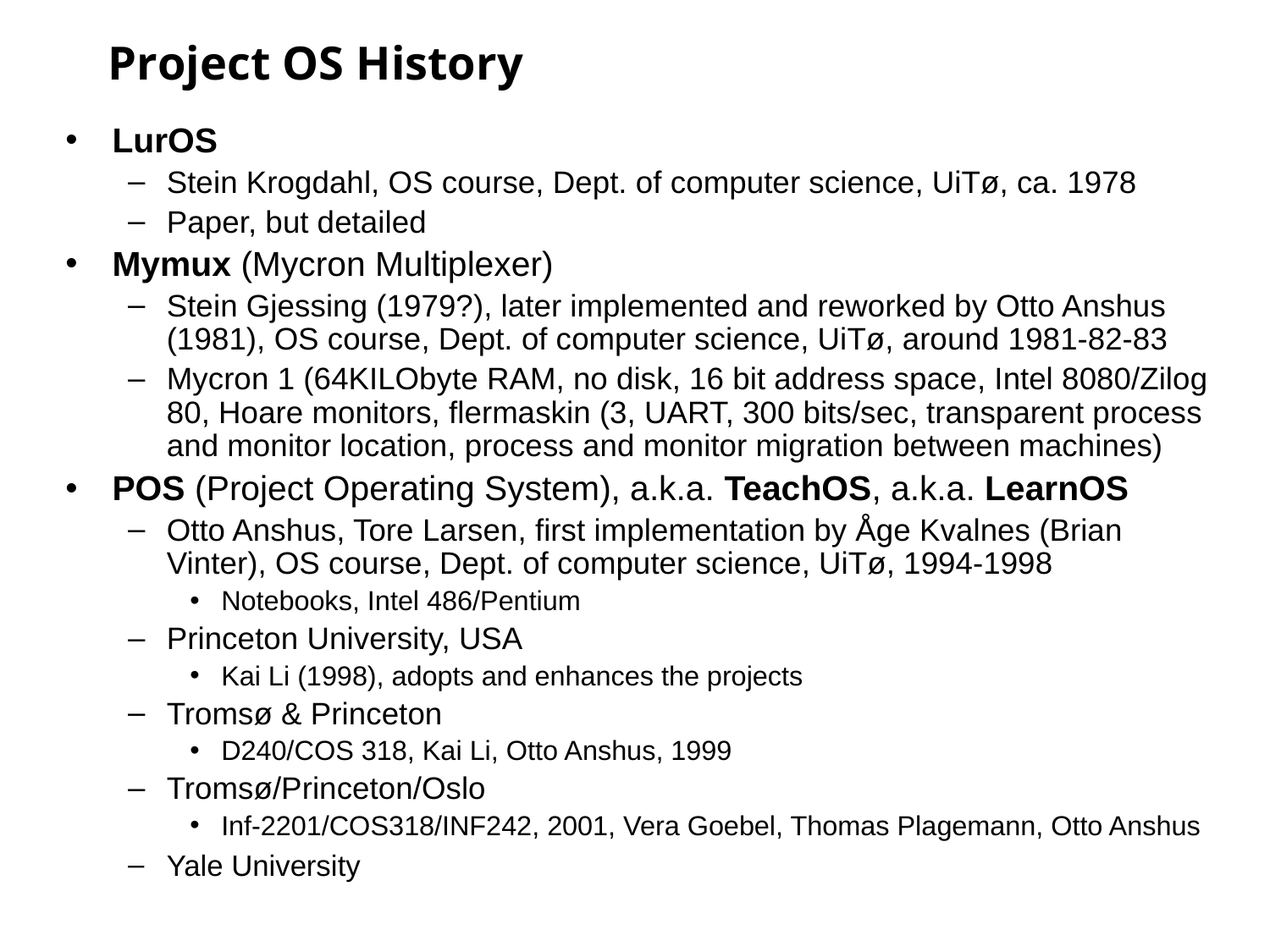

# Project OS History
LurOS
Stein Krogdahl, OS course, Dept. of computer science, UiTø, ca. 1978
Paper, but detailed
Mymux (Mycron Multiplexer)
Stein Gjessing (1979?), later implemented and reworked by Otto Anshus (1981), OS course, Dept. of computer science, UiTø, around 1981-82-83
Mycron 1 (64KILObyte RAM, no disk, 16 bit address space, Intel 8080/Zilog 80, Hoare monitors, flermaskin (3, UART, 300 bits/sec, transparent process and monitor location, process and monitor migration between machines)
POS (Project Operating System), a.k.a. TeachOS, a.k.a. LearnOS
Otto Anshus, Tore Larsen, first implementation by Åge Kvalnes (Brian Vinter), OS course, Dept. of computer science, UiTø, 1994-1998
Notebooks, Intel 486/Pentium
Princeton University, USA
Kai Li (1998), adopts and enhances the projects
Tromsø & Princeton
D240/COS 318, Kai Li, Otto Anshus, 1999
Tromsø/Princeton/Oslo
Inf-2201/COS318/INF242, 2001, Vera Goebel, Thomas Plagemann, Otto Anshus
Yale University